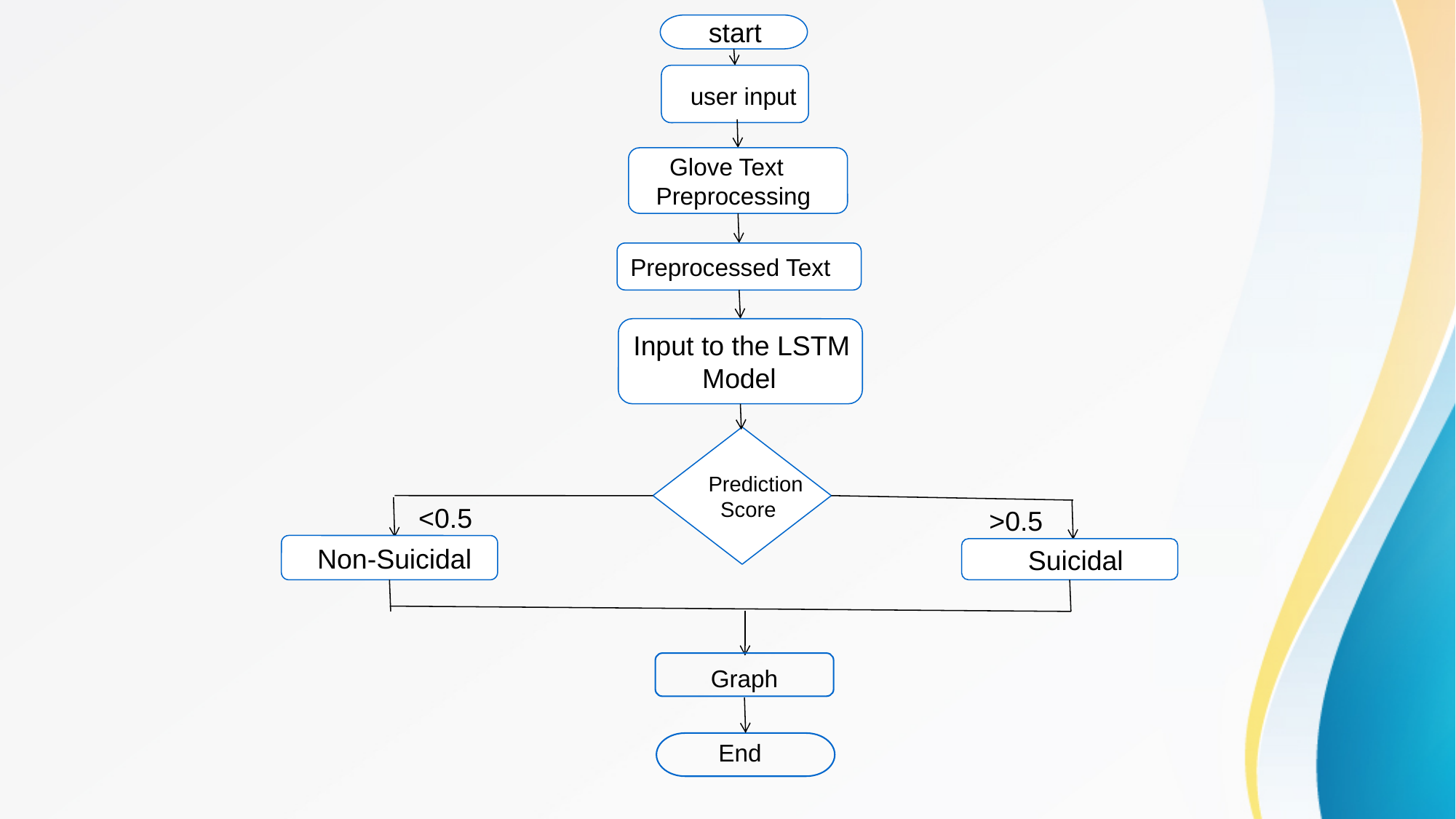

start
  user input
    Glove Text
  Preprocessing
Preprocessed Text
Input to the LSTM
         Model
Prediction
  Score

<0.5

>0.5
   Non-Suicidal
       Suicidal

Graph
    End